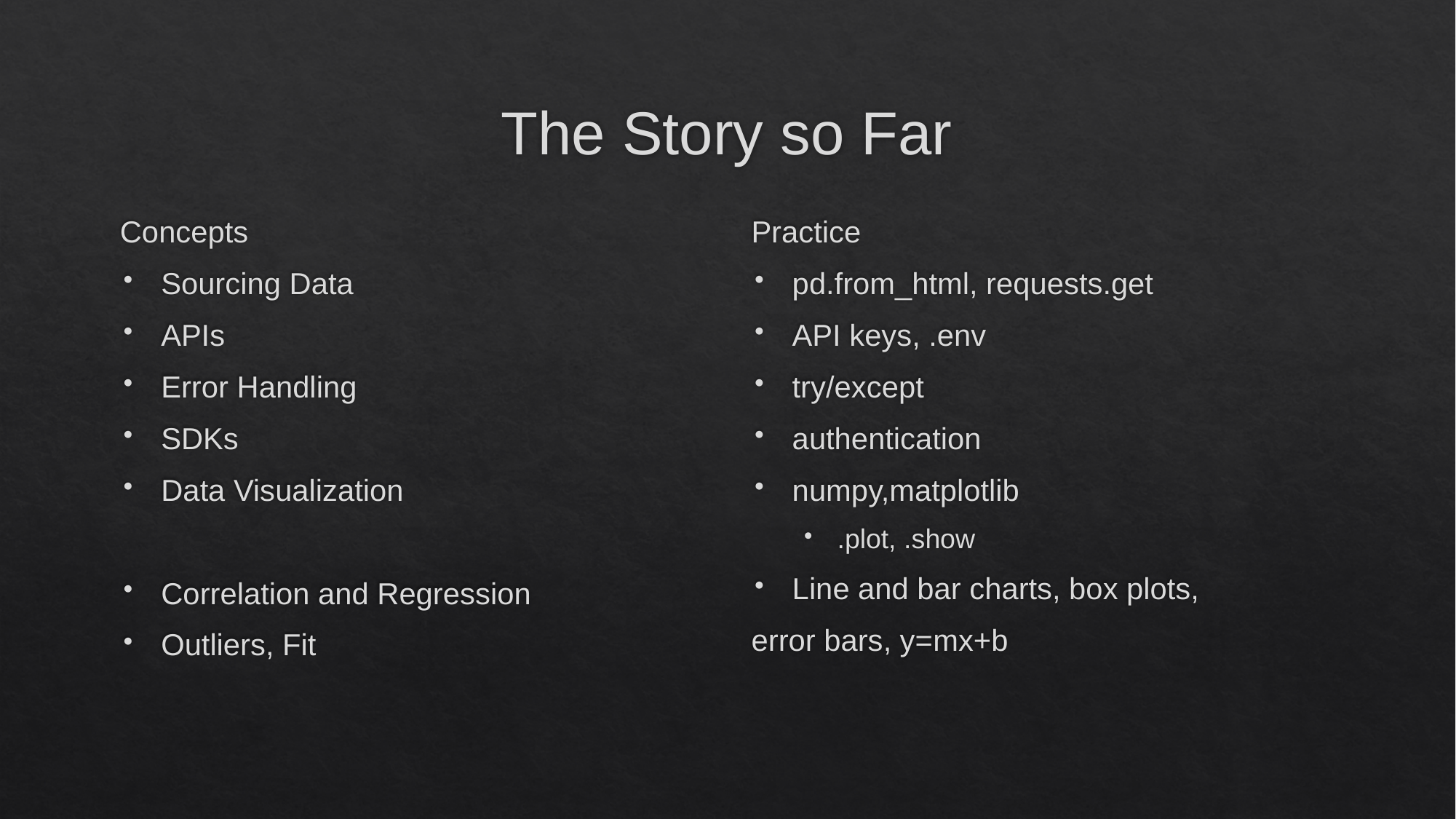

# The Story so Far
Concepts
Sourcing Data
APIs
Error Handling
SDKs
Data Visualization

Correlation and Regression
Outliers, Fit
Practice
pd.from_html, requests.get
API keys, .env
try/except
authentication
numpy,matplotlib
.plot, .show
Line and bar charts, box plots,
error bars, y=mx+b